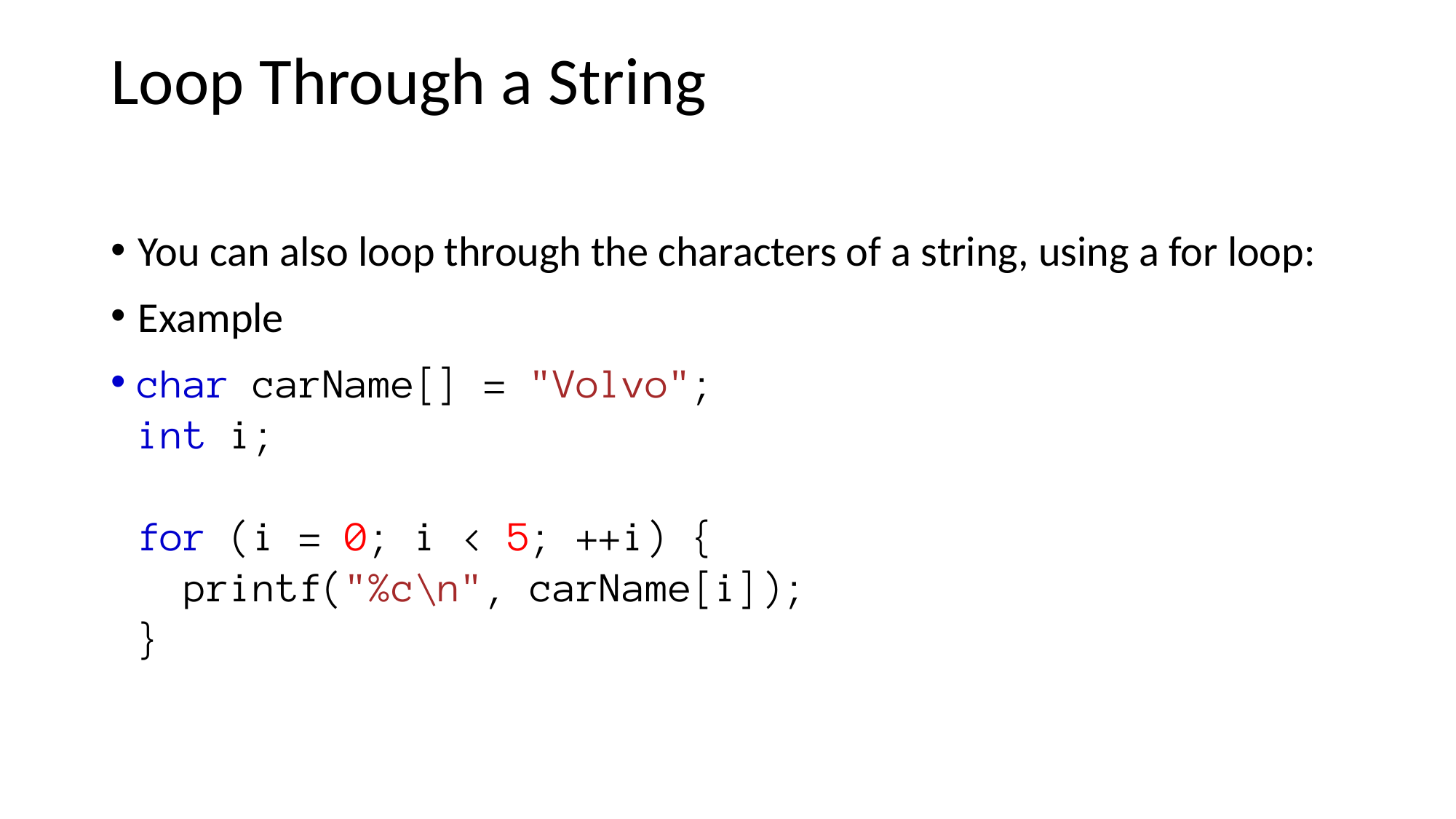

# Loop Through a String
You can also loop through the characters of a string, using a for loop:
Example
char carName[] = "Volvo";
int i;
for (i = 0; i < 5; ++i) {
  printf("%c\n", carName[i]);
}